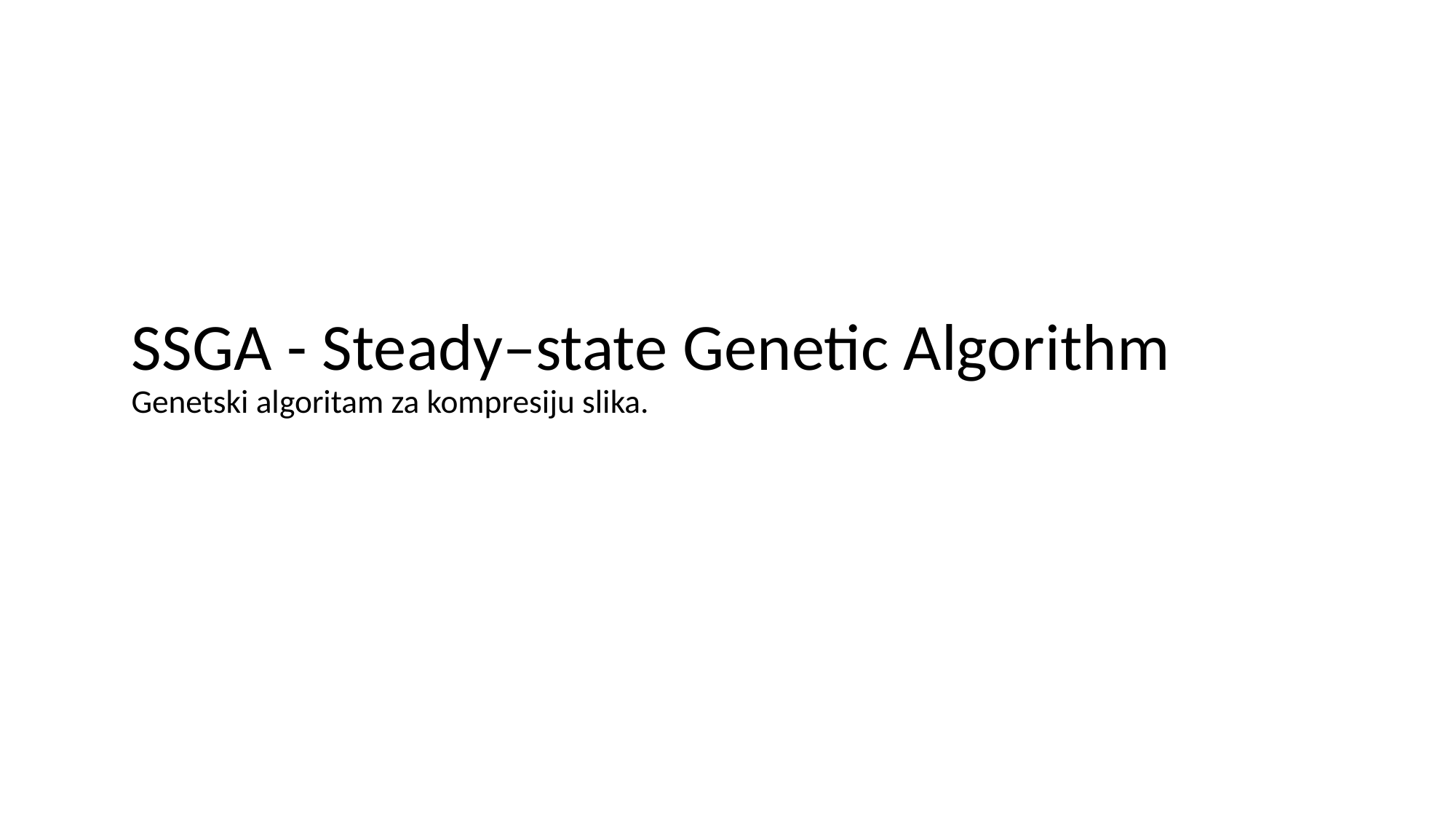

# SSGA - Steady–state Genetic Algorithm  Genetski algoritam za kompresiju slika.